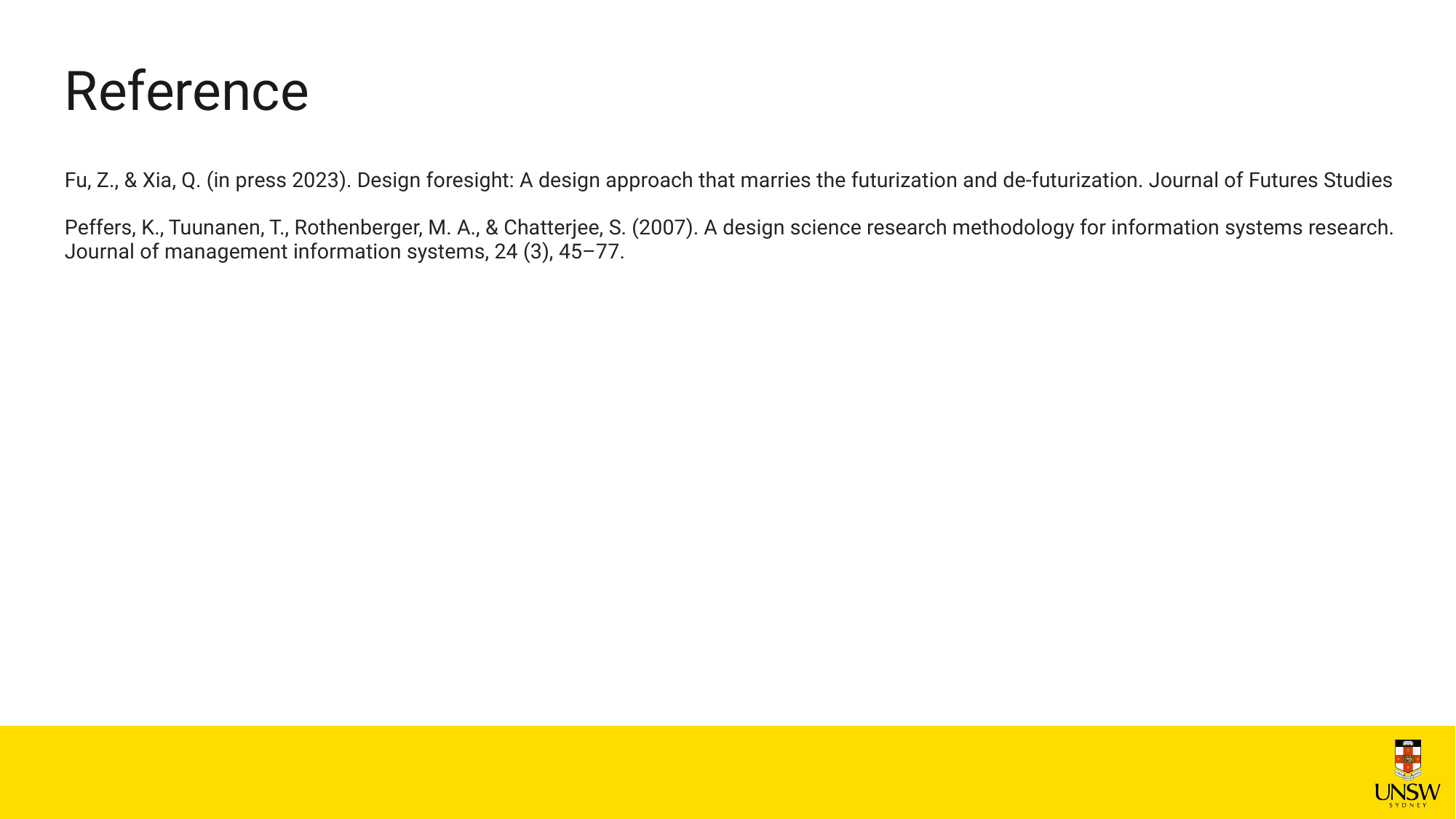

# Reference
Fu, Z., & Xia, Q. (in press 2023). Design foresight: A design approach that marries the futurization and de-futurization. Journal of Futures Studies

Peffers, K., Tuunanen, T., Rothenberger, M. A., & Chatterjee, S. (2007). A design science research methodology for information systems research.
Journal of management information systems, 24 (3), 45–77.